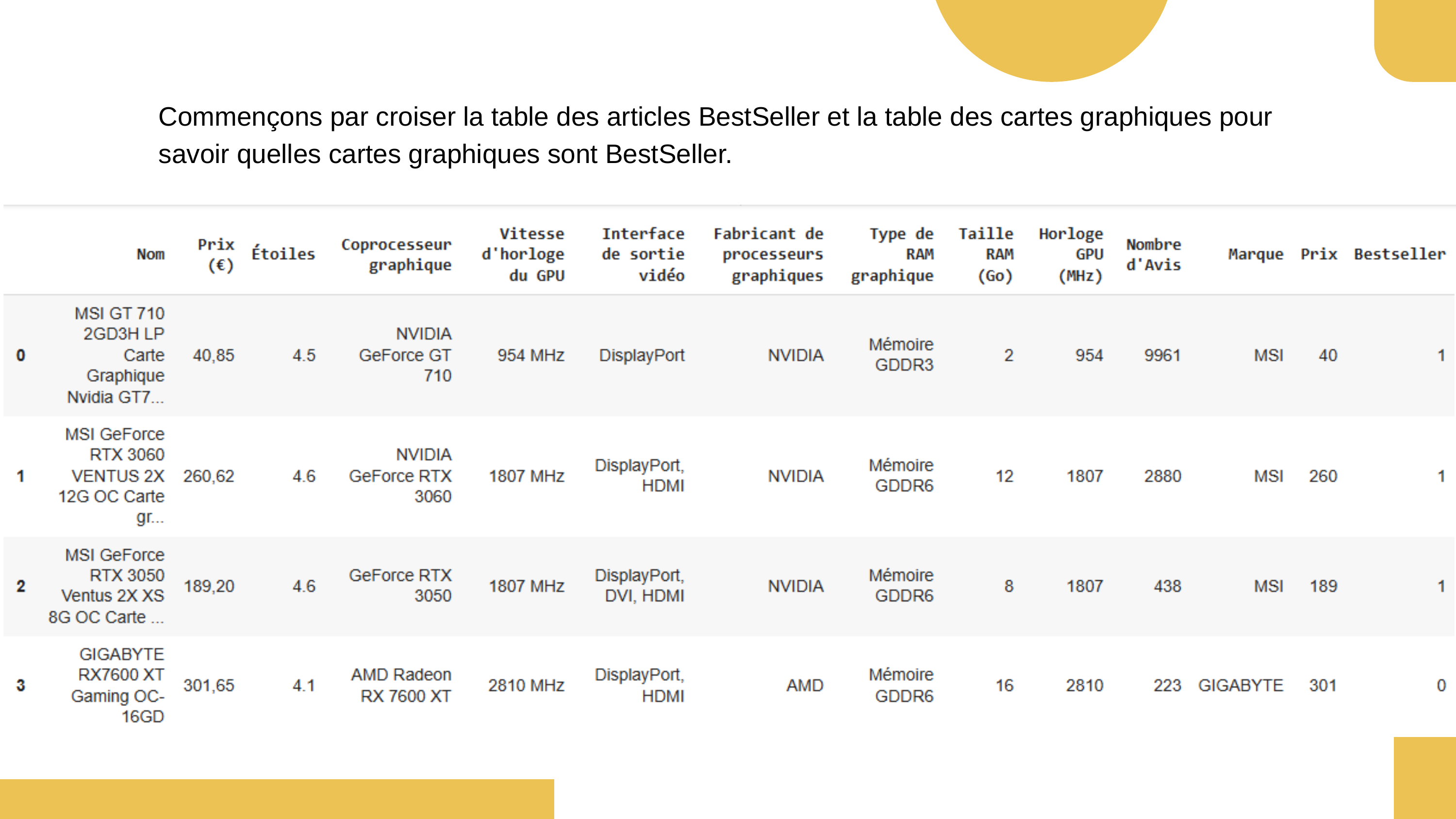

Commençons par croiser la table des articles BestSeller et la table des cartes graphiques pour savoir quelles cartes graphiques sont BestSeller.